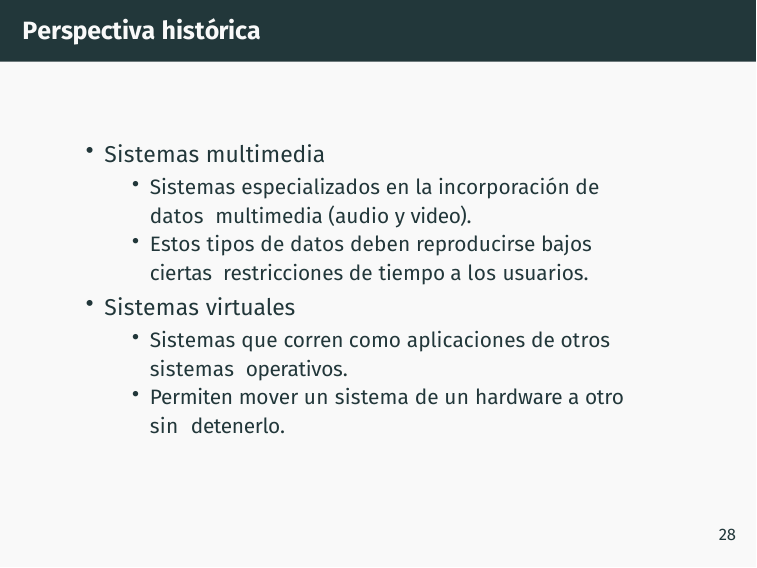

# Perspectiva histórica
Sistemas multimedia
Sistemas especializados en la incorporación de datos  multimedia (audio y video).
Estos tipos de datos deben reproducirse bajos ciertas  restricciones de tiempo a los usuarios.
Sistemas virtuales
Sistemas que corren como aplicaciones de otros sistemas  operativos.
Permiten mover un sistema de un hardware a otro sin  detenerlo.
28